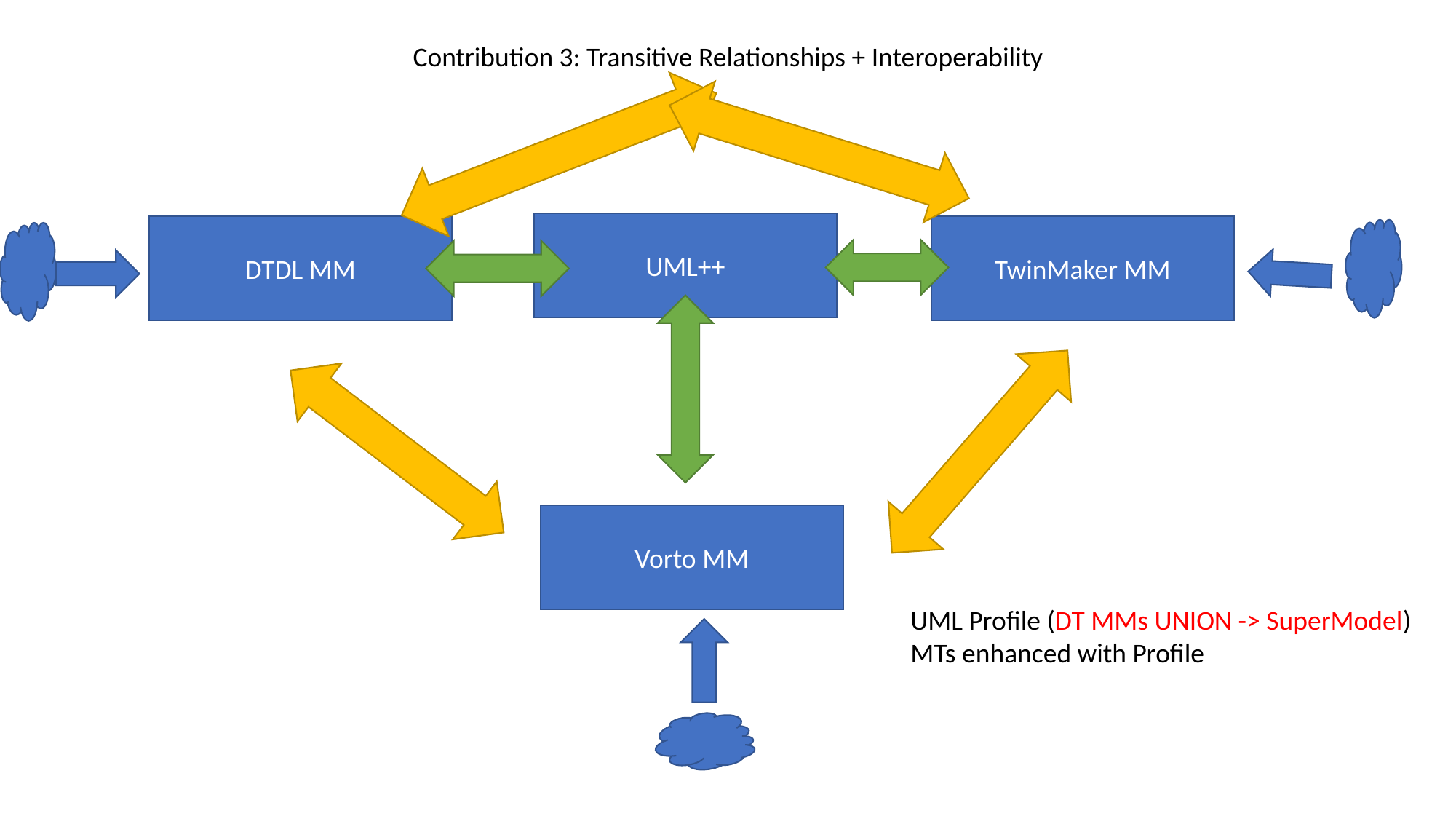

Contribution 3: Transitive Relationships + Interoperability

UML++
DTDL MM
TwinMaker MM

Vorto MM
UML Profile (DT MMs UNION -> SuperModel)
MTs enhanced with Profile